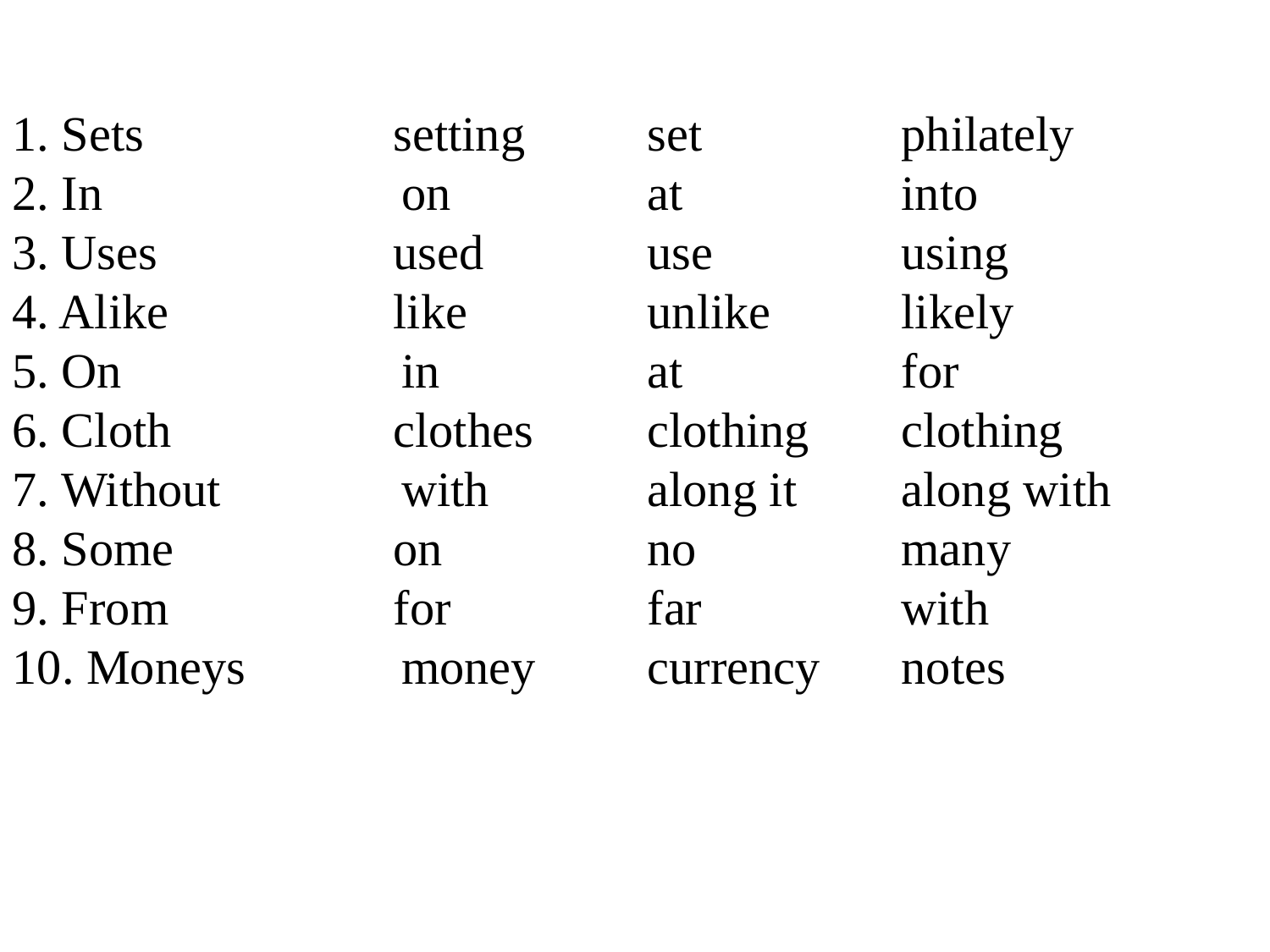

1. Sets		setting	set		philately
2. In		           on		at		into
3. Uses		used		use		using
4. Alike		like		unlike		likely
5. On		           in		at		for
6. Cloth		clothes	clothing	clothing
7. Without	           with		along it	along with
8. Some		on		no		many
9. From		for		far		with
10. Moneys	           money	currency	notes